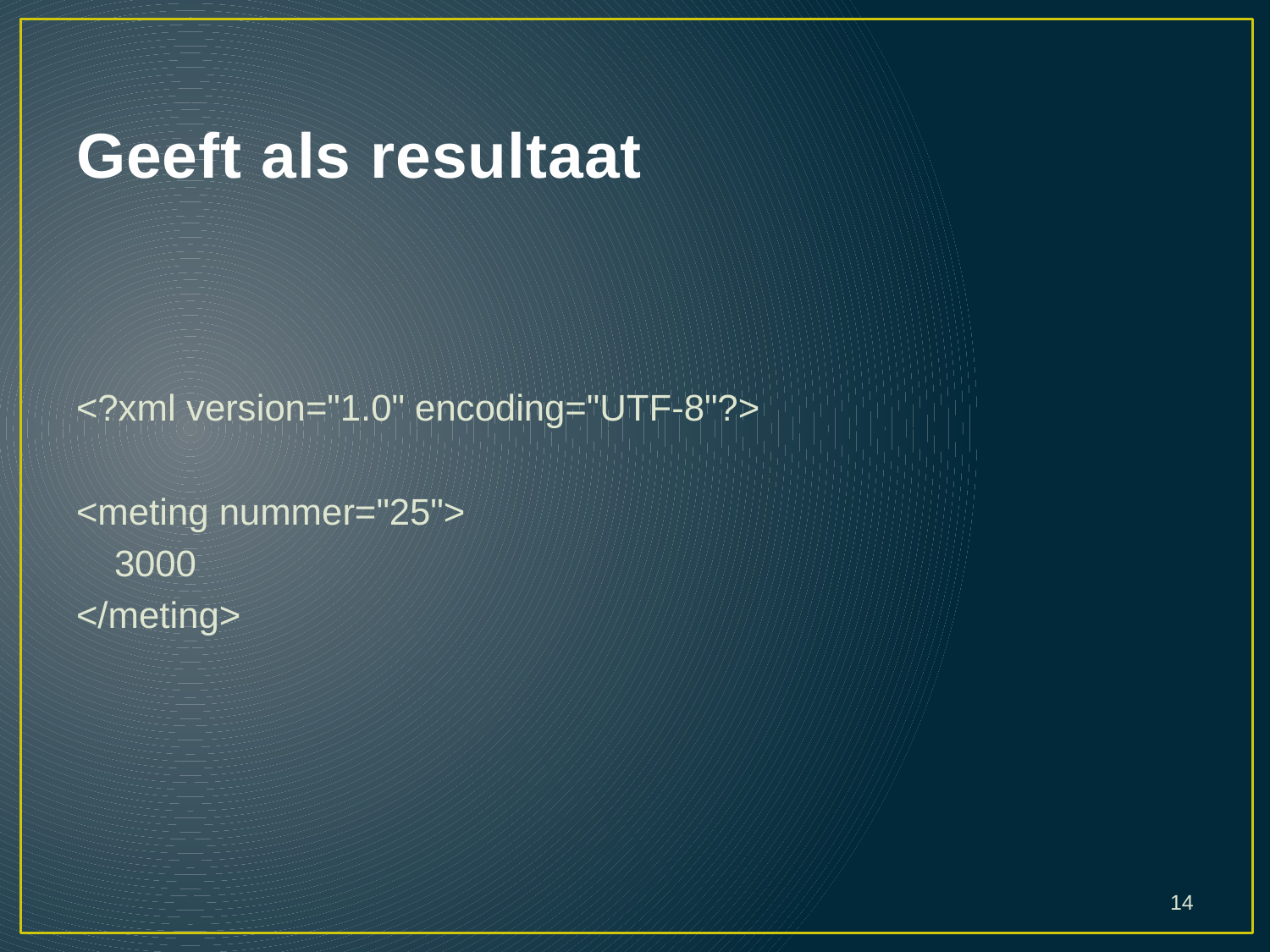

# Geeft als resultaat

<?xml version="1.0" encoding="UTF-8"?>

<meting nummer="25">
	3000
</meting>
14